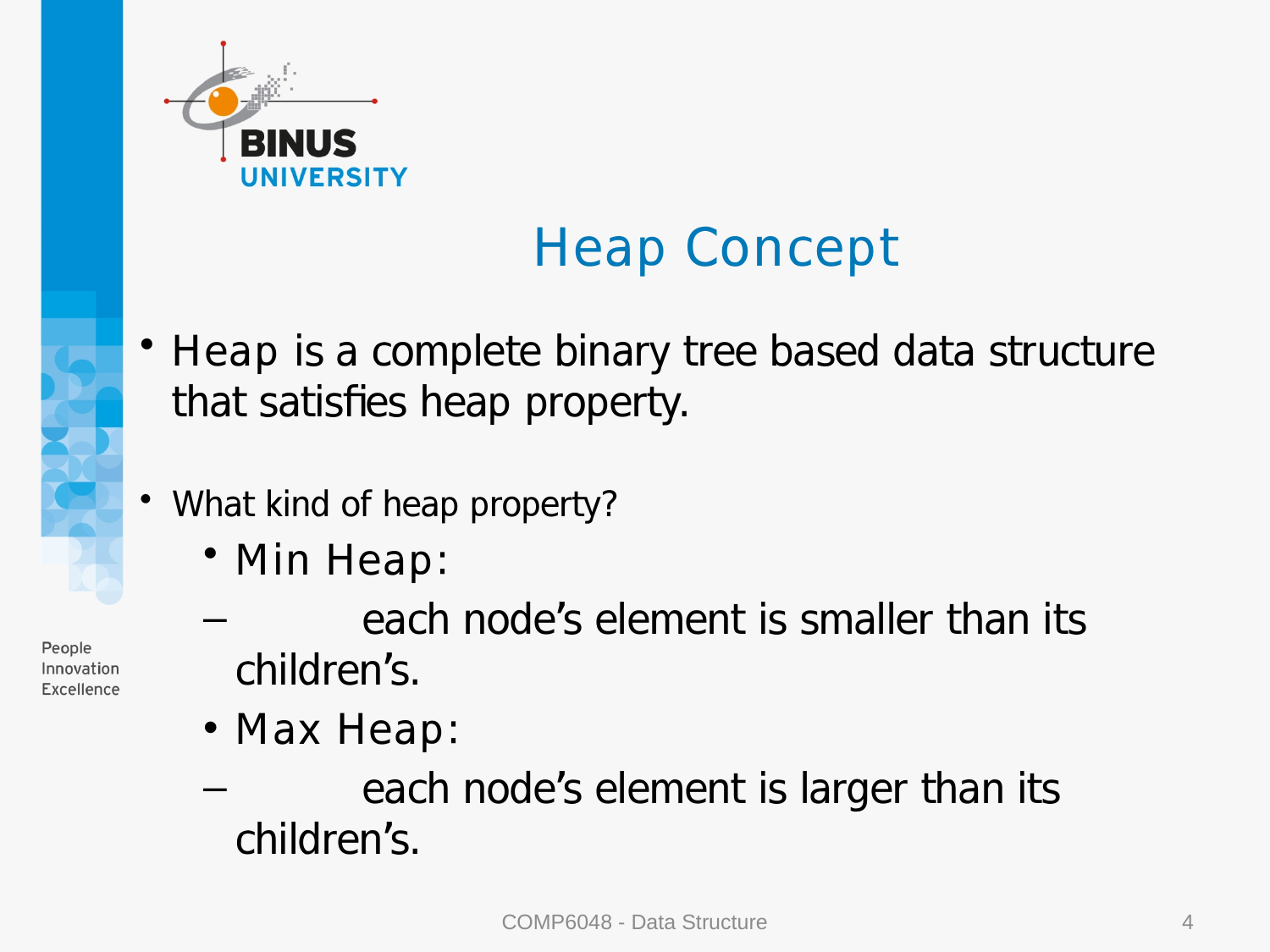

# Heap Concept
Heap is a complete binary tree based data structure that satisfies heap property.

What kind of heap property?
Min Heap:
	each node’s element is smaller than its children’s.
Max Heap:
	each node’s element is larger than its children’s.
COMP6048 - Data Structure
4